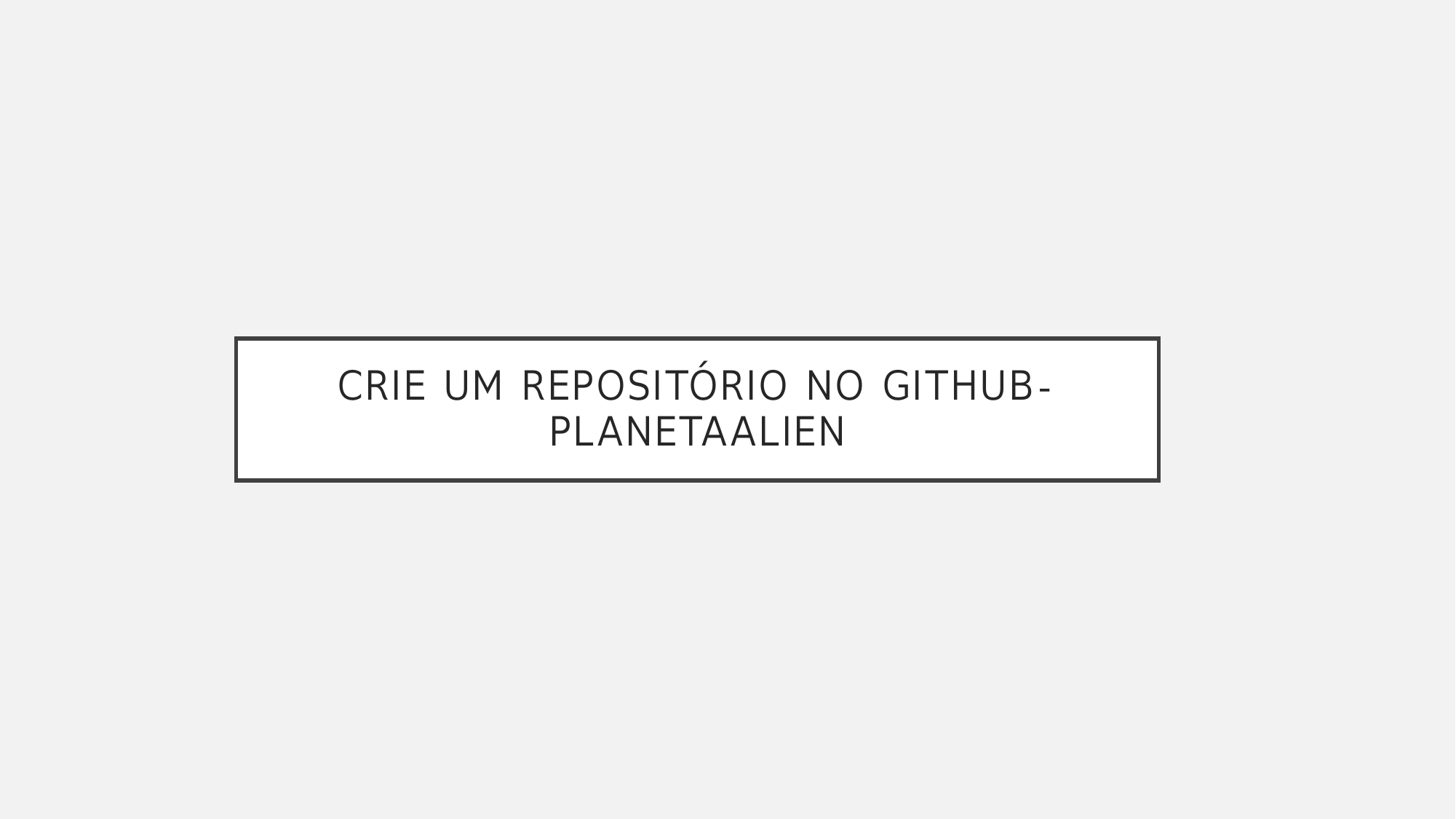

# CRIE UM REPOSITÓRIO NO GITHUB- PLANETAALIEN